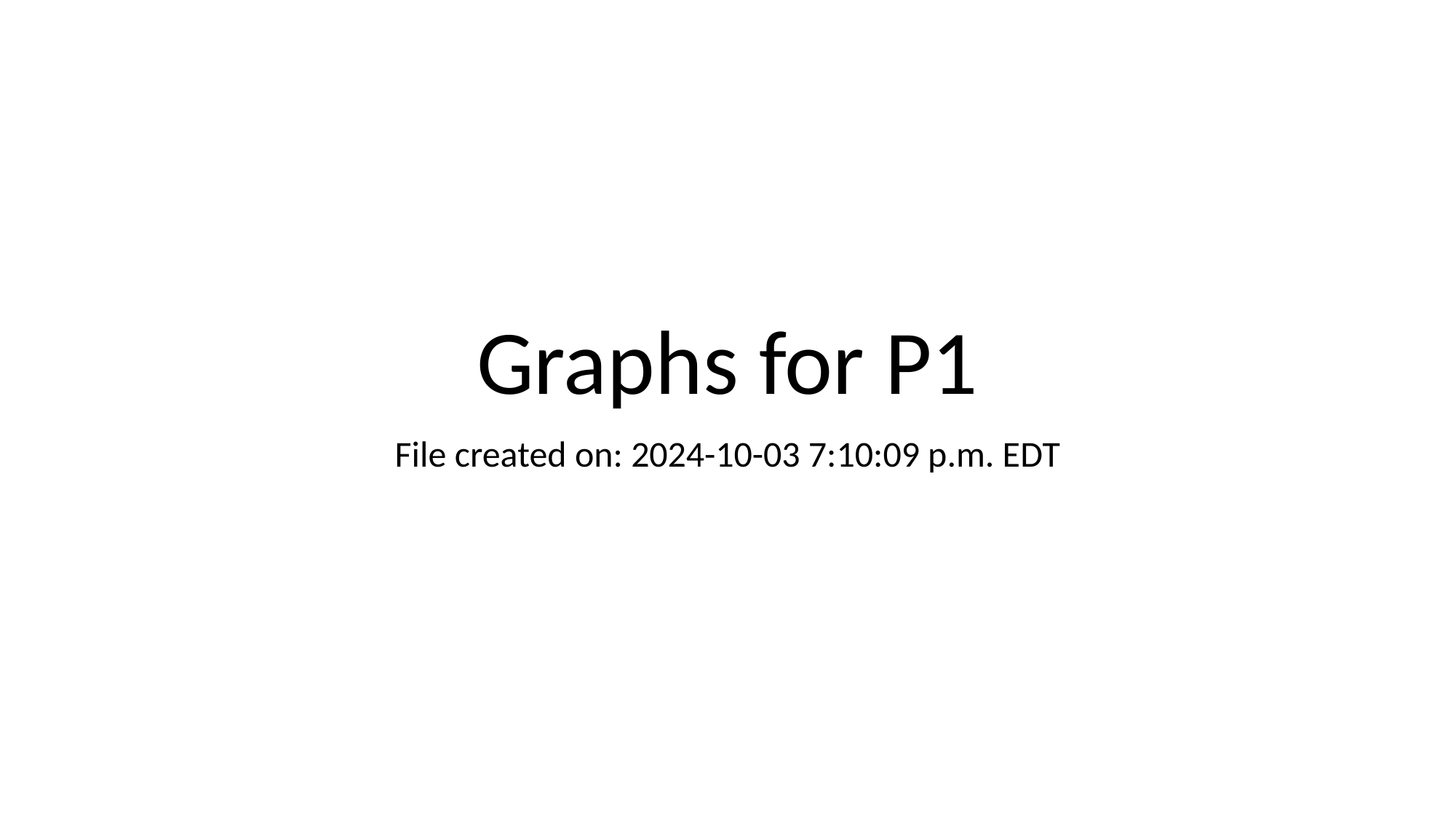

# Graphs for P1
File created on: 2024-10-03 7:10:09 p.m. EDT